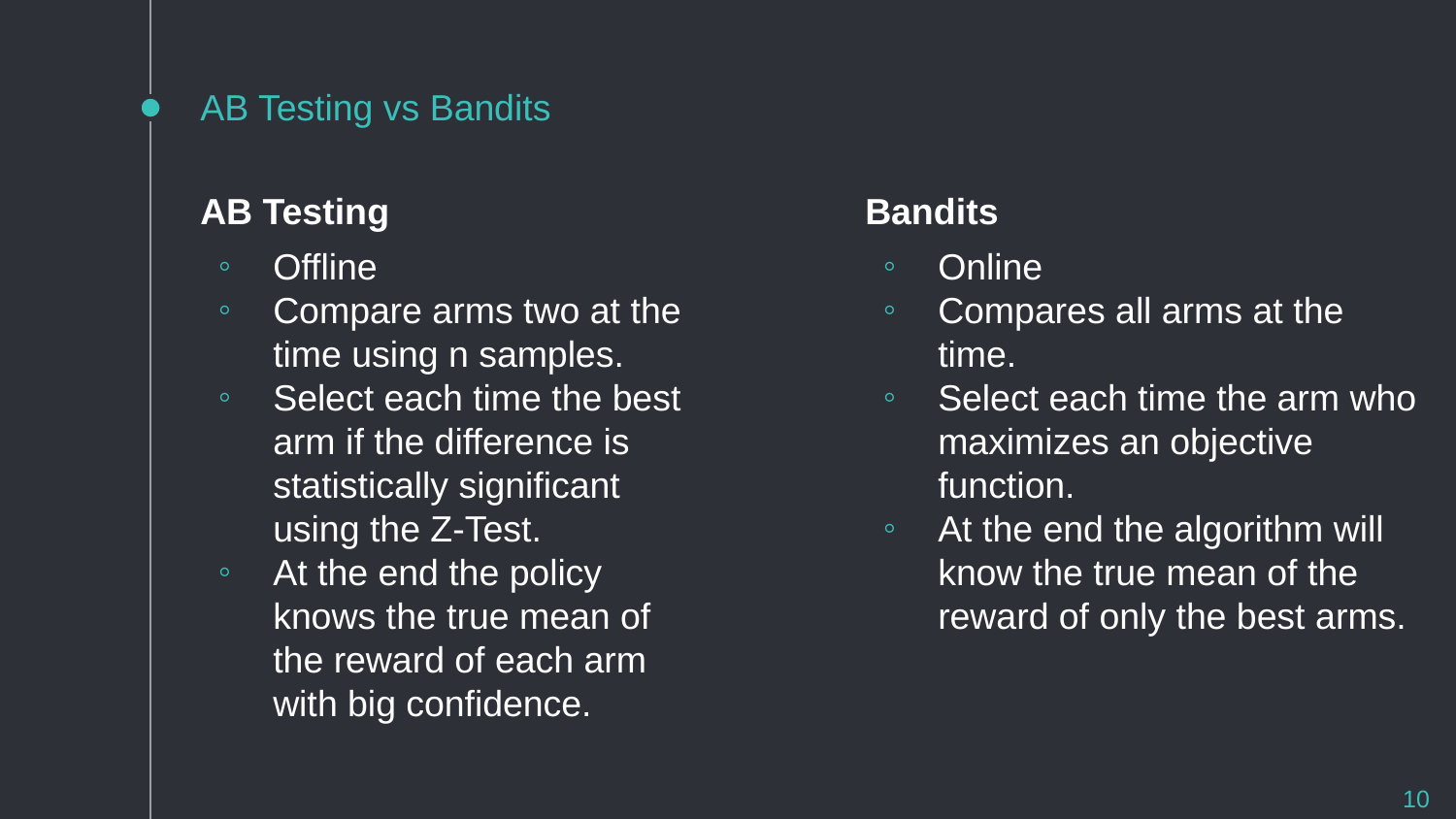

# AB Testing vs Bandits
AB Testing
Offline
Compare arms two at the time using n samples.
Select each time the best arm if the difference is statistically significant using the Z-Test.
At the end the policy knows the true mean of the reward of each arm with big confidence.
Bandits
Online
Compares all arms at the time.
Select each time the arm who maximizes an objective function.
At the end the algorithm will know the true mean of the reward of only the best arms.
10